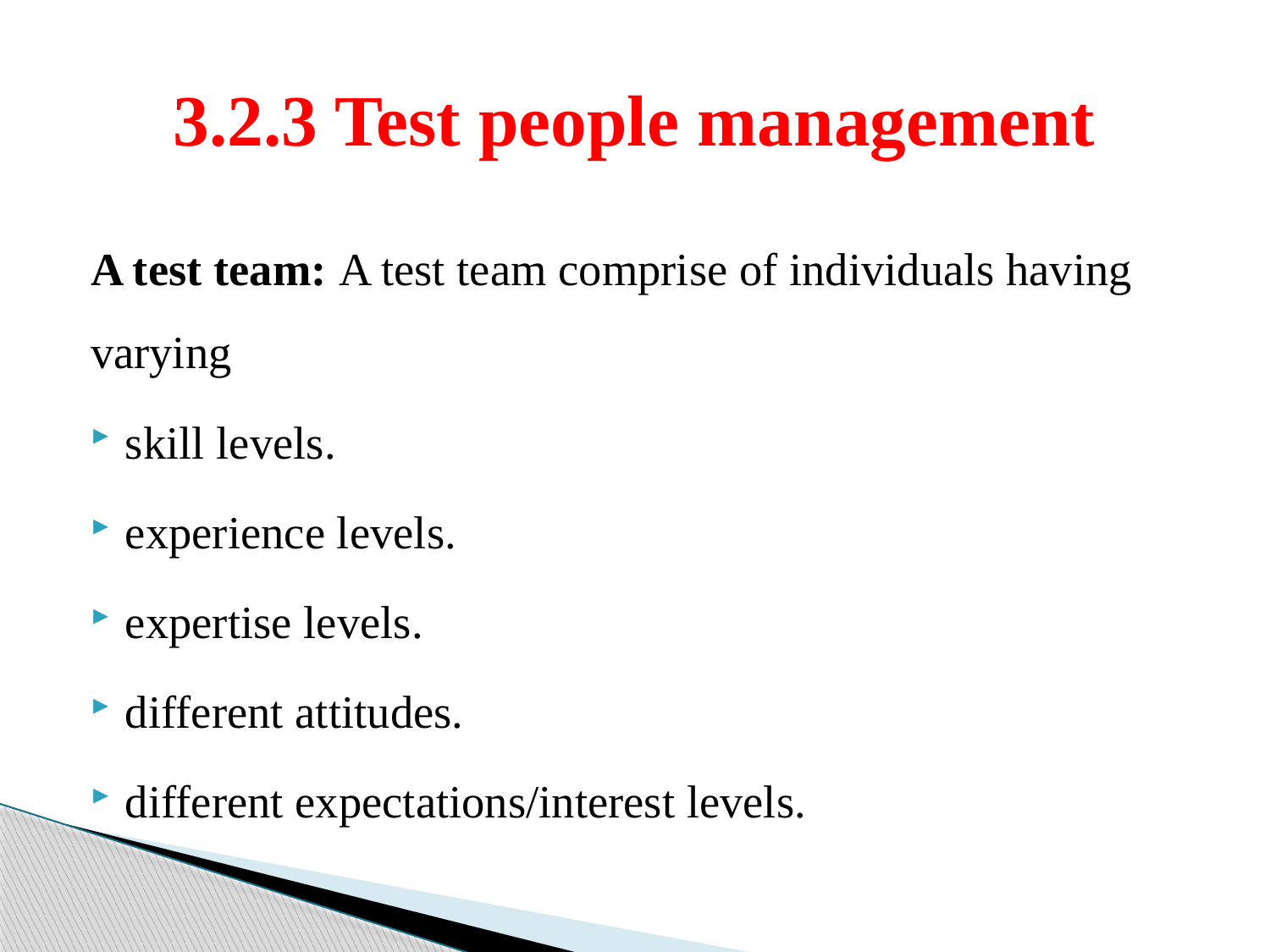

# 3.2.3 Test people management
A test team: A test team comprise of individuals having varying
skill levels.
experience levels.
expertise levels.
different attitudes.
different expectations/interest levels.